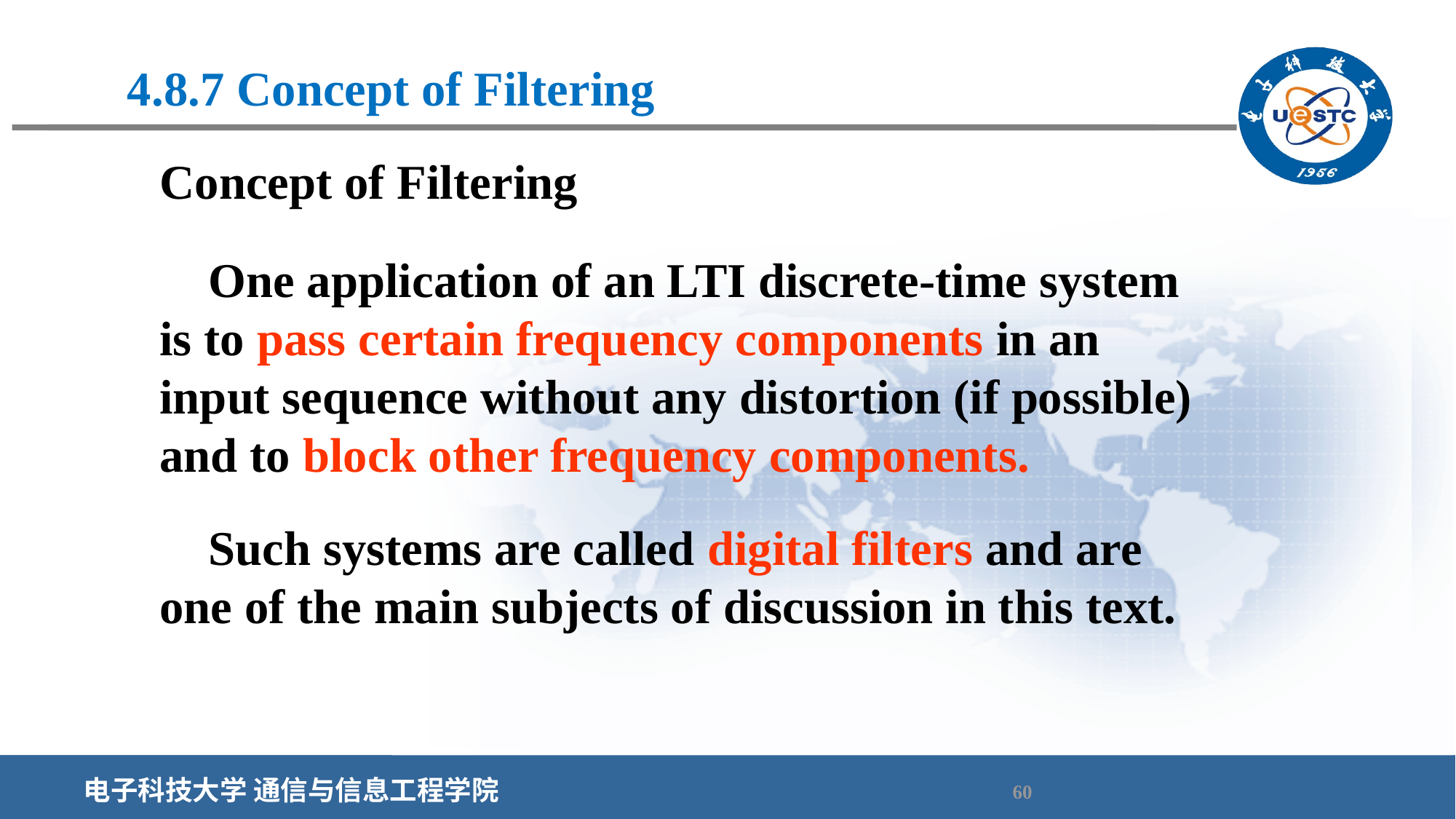

# 4.8.7 Concept of Filtering
Concept of Filtering
    One application of an LTI discrete-time system is to pass certain frequency components in an input sequence without any distortion (if possible) and to block other frequency components.
    Such systems are called digital filters and are one of the main subjects of discussion in this text.